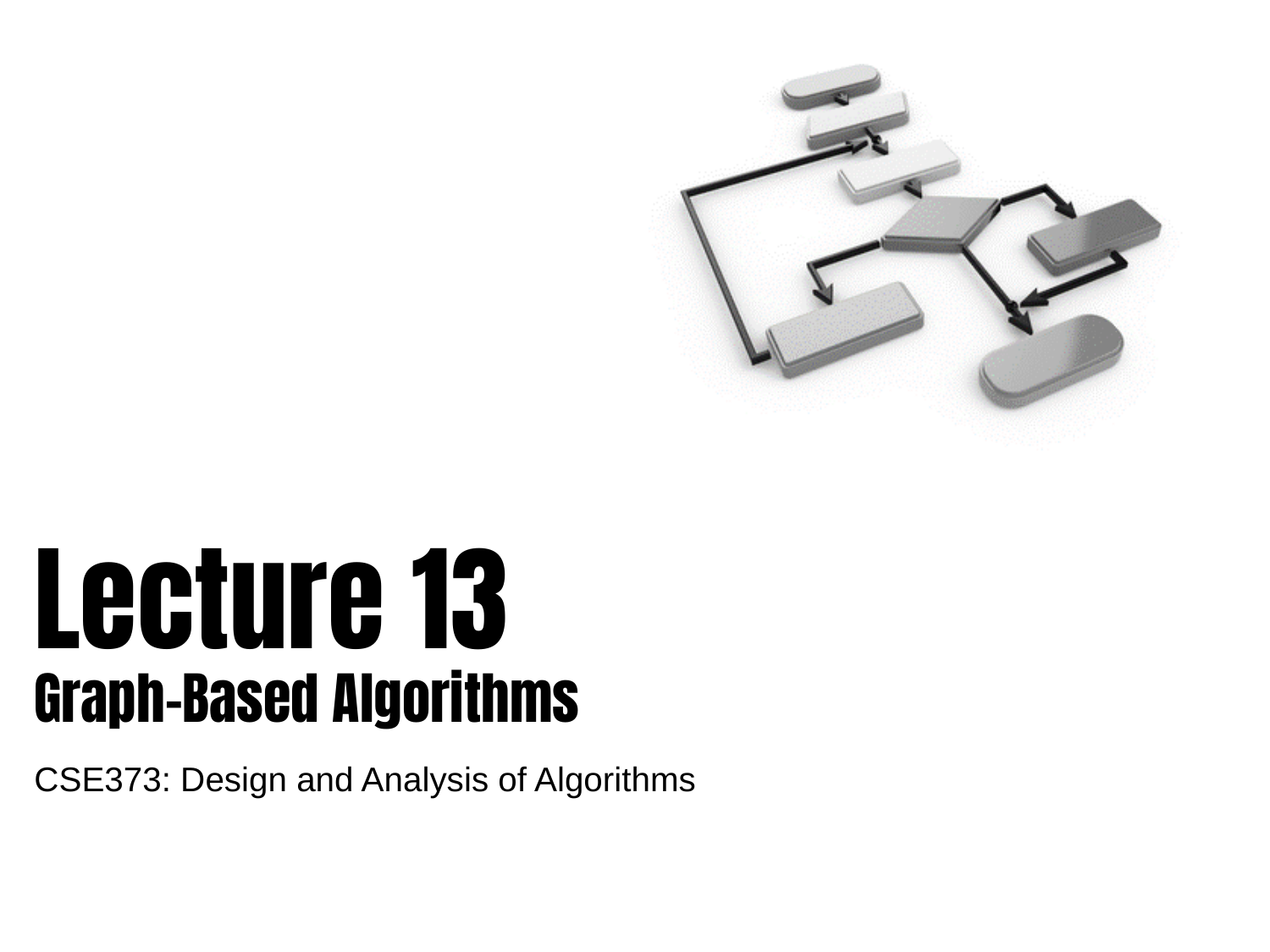

# Lecture 13 Graph-Based Algorithms
CSE373: Design and Analysis of Algorithms